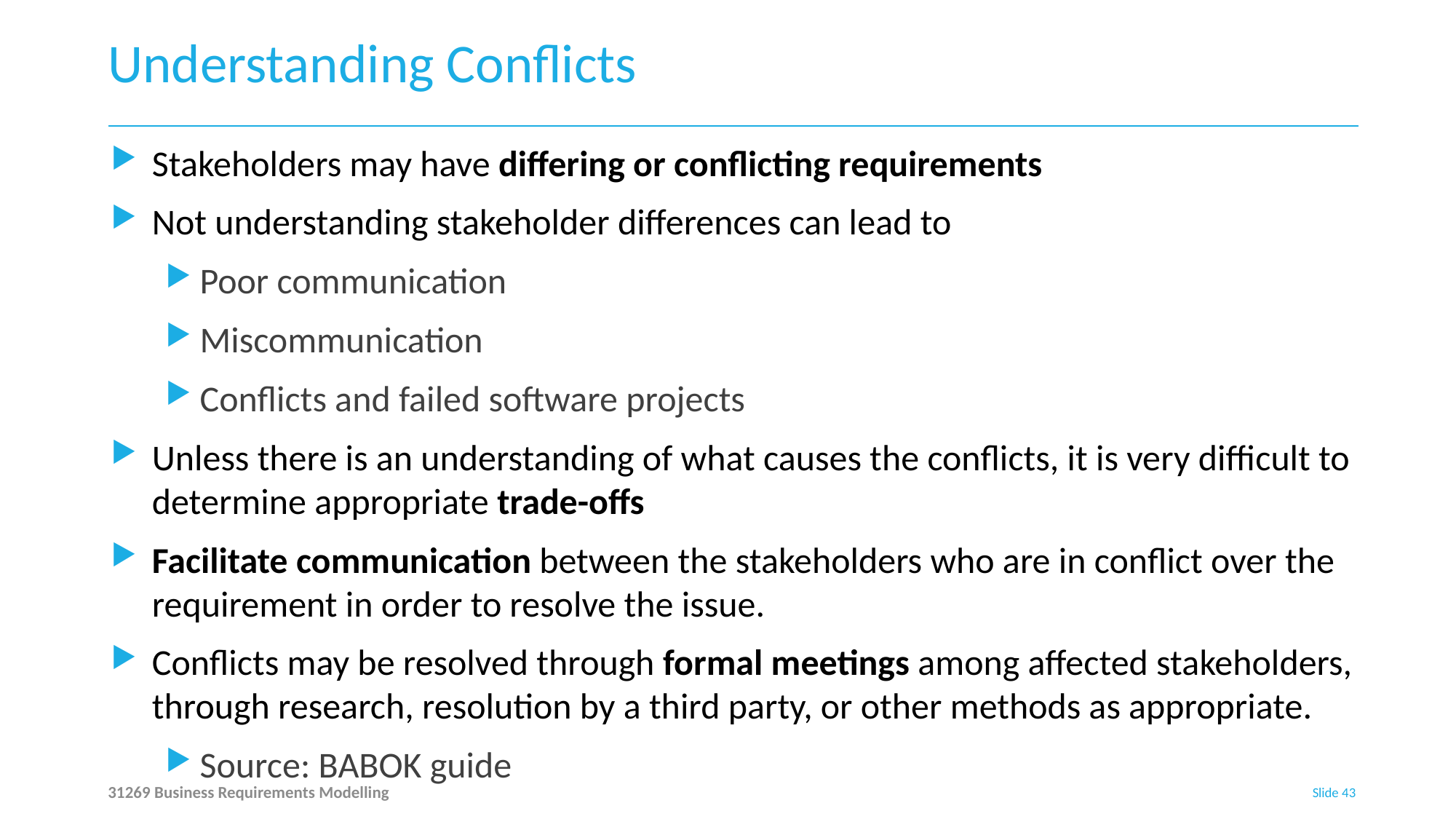

# Understanding Conflicts
Stakeholders may have differing or conflicting requirements
Not understanding stakeholder differences can lead to
Poor communication
Miscommunication
Conflicts and failed software projects
Unless there is an understanding of what causes the conflicts, it is very difficult to determine appropriate trade-offs
Facilitate communication between the stakeholders who are in conflict over the requirement in order to resolve the issue.
Conflicts may be resolved through formal meetings among affected stakeholders, through research, resolution by a third party, or other methods as appropriate.
Source: BABOK guide

31269 Business Requirements Modelling
Slide 43